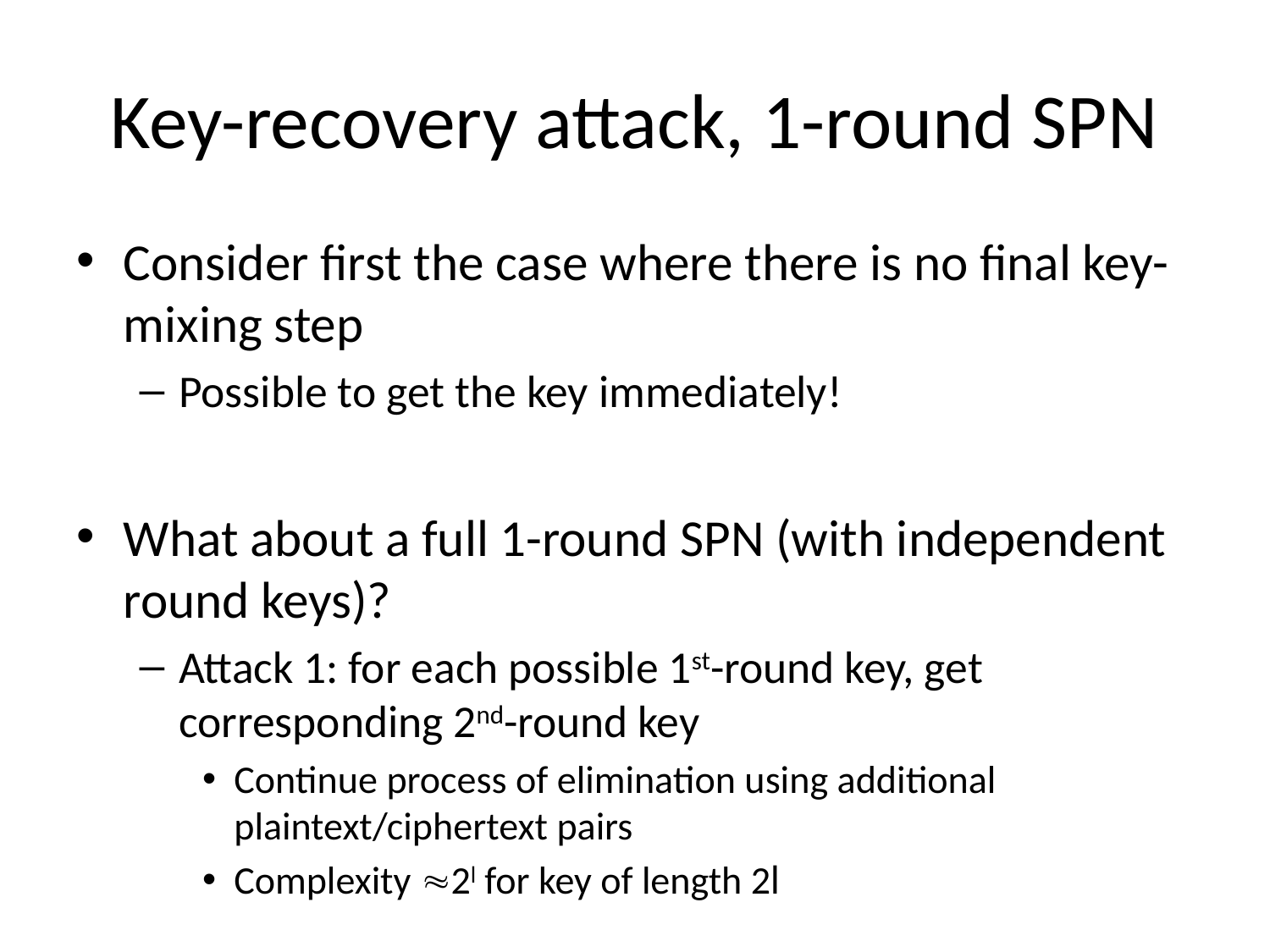

# Key-recovery attack, 1-round SPN
Consider first the case where there is no final key-mixing step
Possible to get the key immediately!

What about a full 1-round SPN (with independent round keys)?
Attack 1: for each possible 1st-round key, get corresponding 2nd-round key
Continue process of elimination using additional plaintext/ciphertext pairs
Complexity ≈2l for key of length 2l